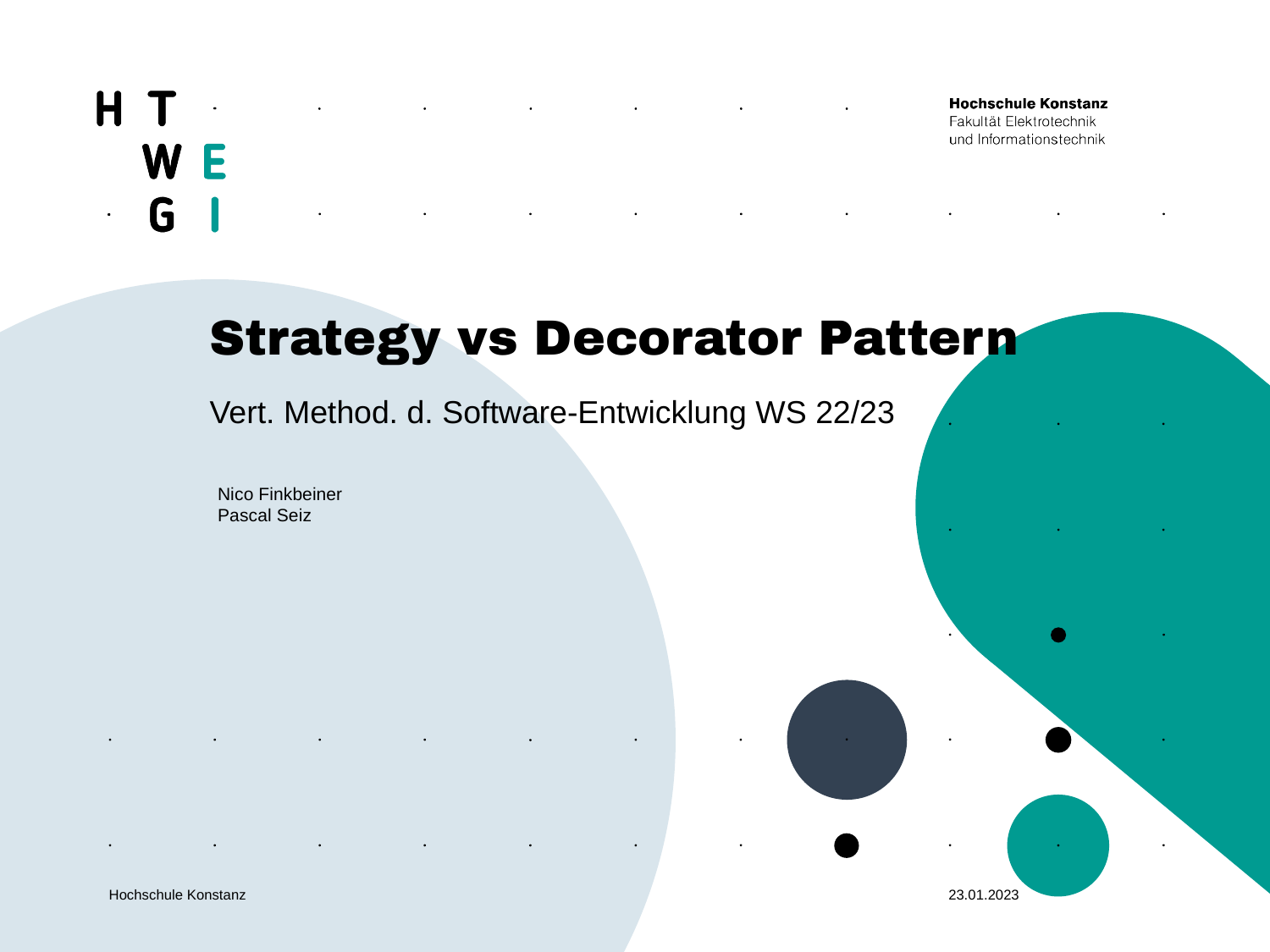

Strategy vs Decorator Pattern
Vert. Method. d. Software-Entwicklung WS 22/23
Nico Finkbeiner
Pascal Seiz